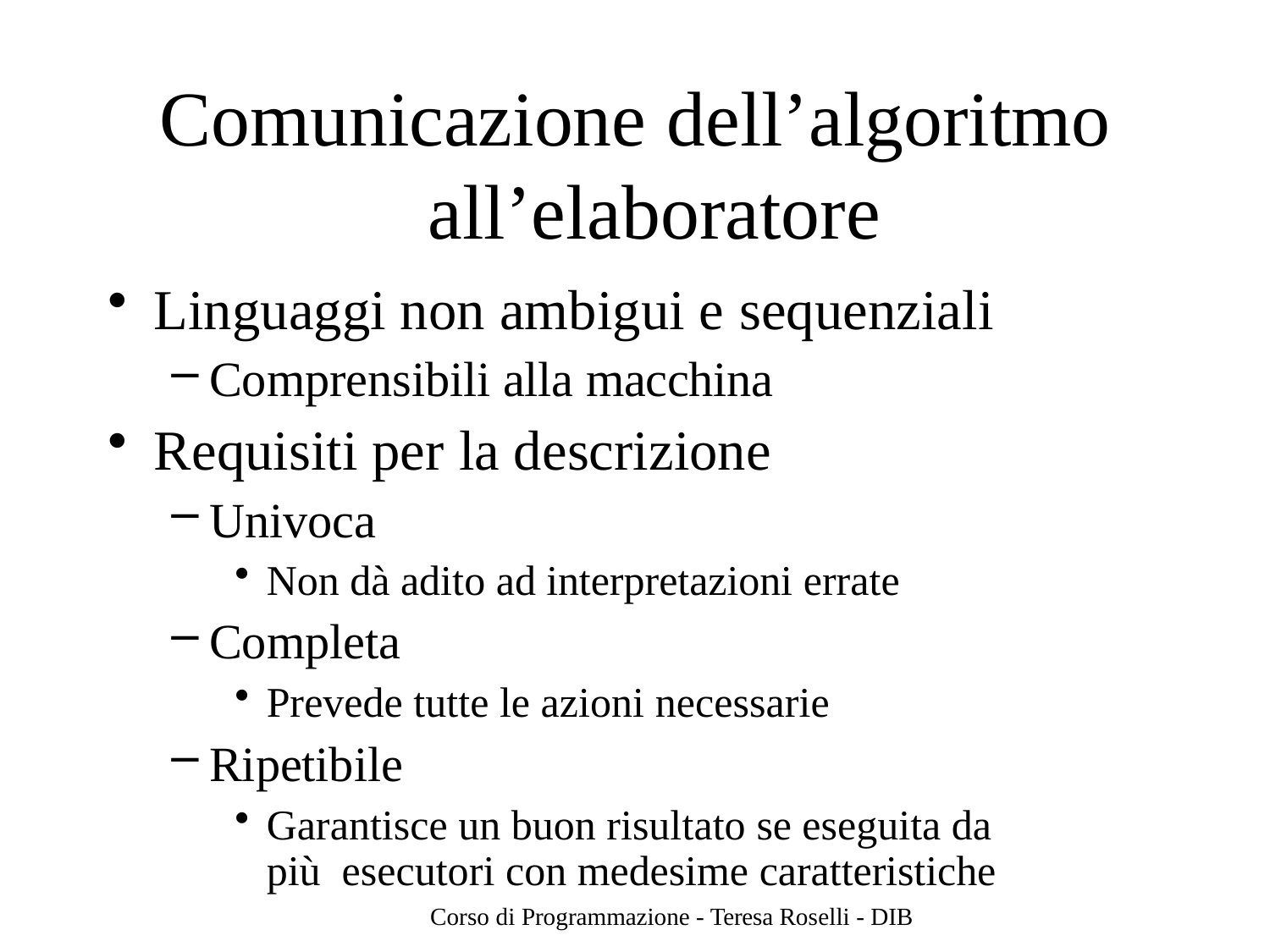

# Comunicazione dell’algoritmo  all’elaboratore
Linguaggi non ambigui e sequenziali
Comprensibili alla macchina
Requisiti per la descrizione
Univoca
Non dà adito ad interpretazioni errate
Completa
Prevede tutte le azioni necessarie
Ripetibile
Garantisce un buon risultato se eseguita da più  esecutori con medesime caratteristiche
Corso di Programmazione - Teresa Roselli - DIB